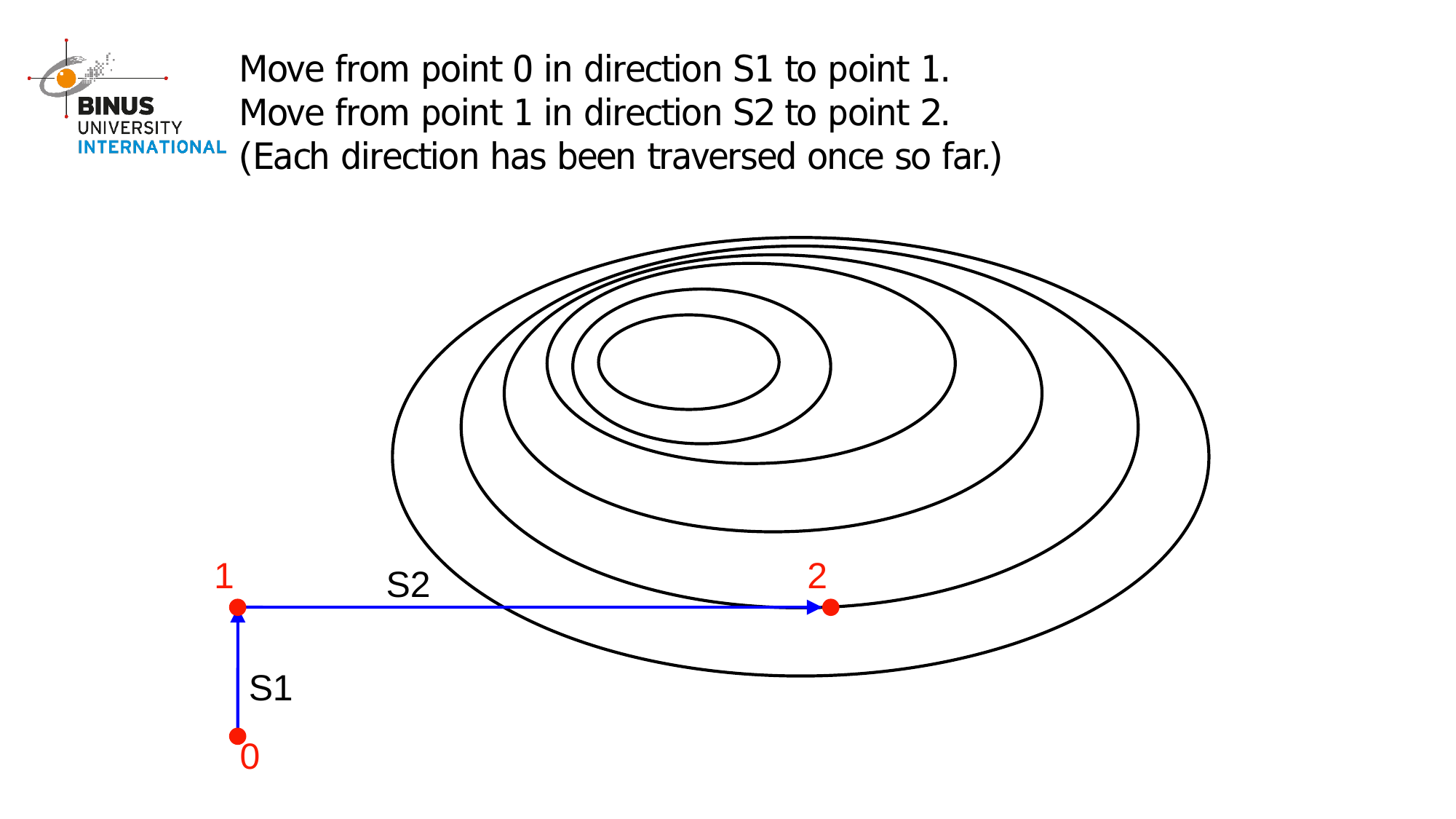

Move from point 0 in direction S1 to point 1.
Move from point 1 in direction S2 to point 2.
(Each direction has been traversed once so far.)

1
2
S2

S1
0